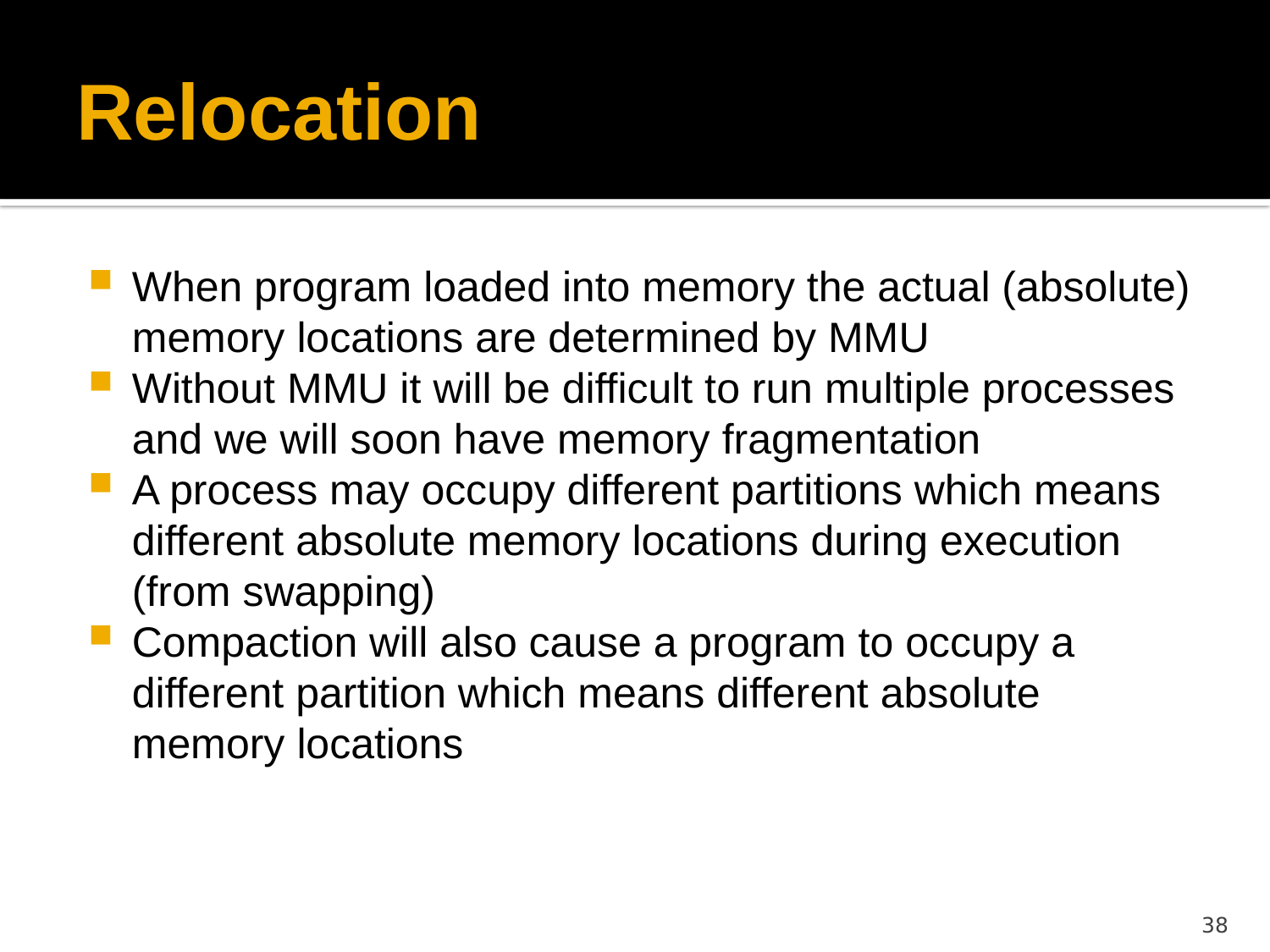

# Relocation
When program loaded into memory the actual (absolute) memory locations are determined by MMU
Without MMU it will be difficult to run multiple processes and we will soon have memory fragmentation
A process may occupy different partitions which means different absolute memory locations during execution (from swapping)
Compaction will also cause a program to occupy a different partition which means different absolute memory locations
38